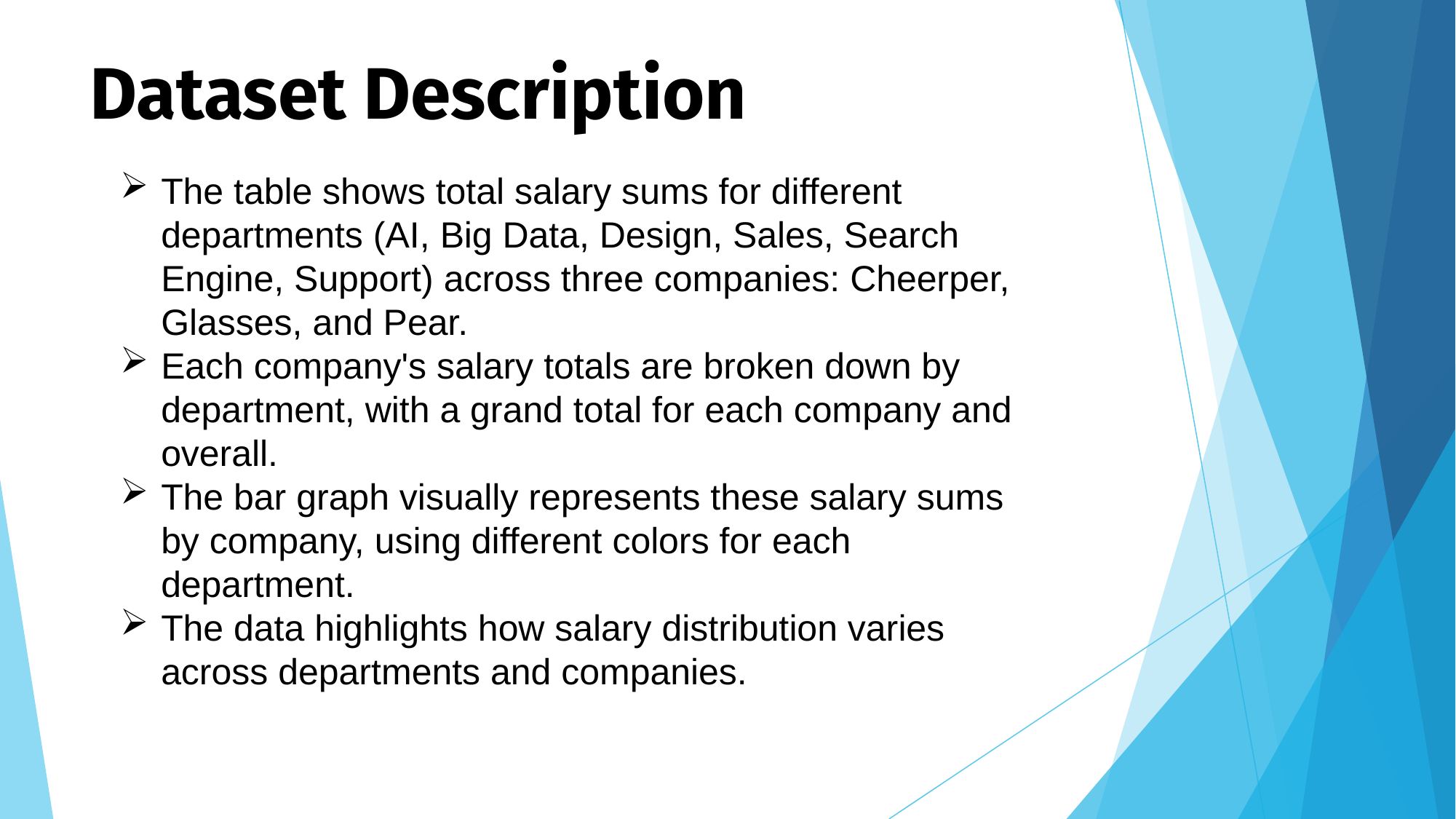

# Dataset Description
The table shows total salary sums for different departments (AI, Big Data, Design, Sales, Search Engine, Support) across three companies: Cheerper, Glasses, and Pear.
Each company's salary totals are broken down by department, with a grand total for each company and overall.
The bar graph visually represents these salary sums by company, using different colors for each department.
The data highlights how salary distribution varies across departments and companies.